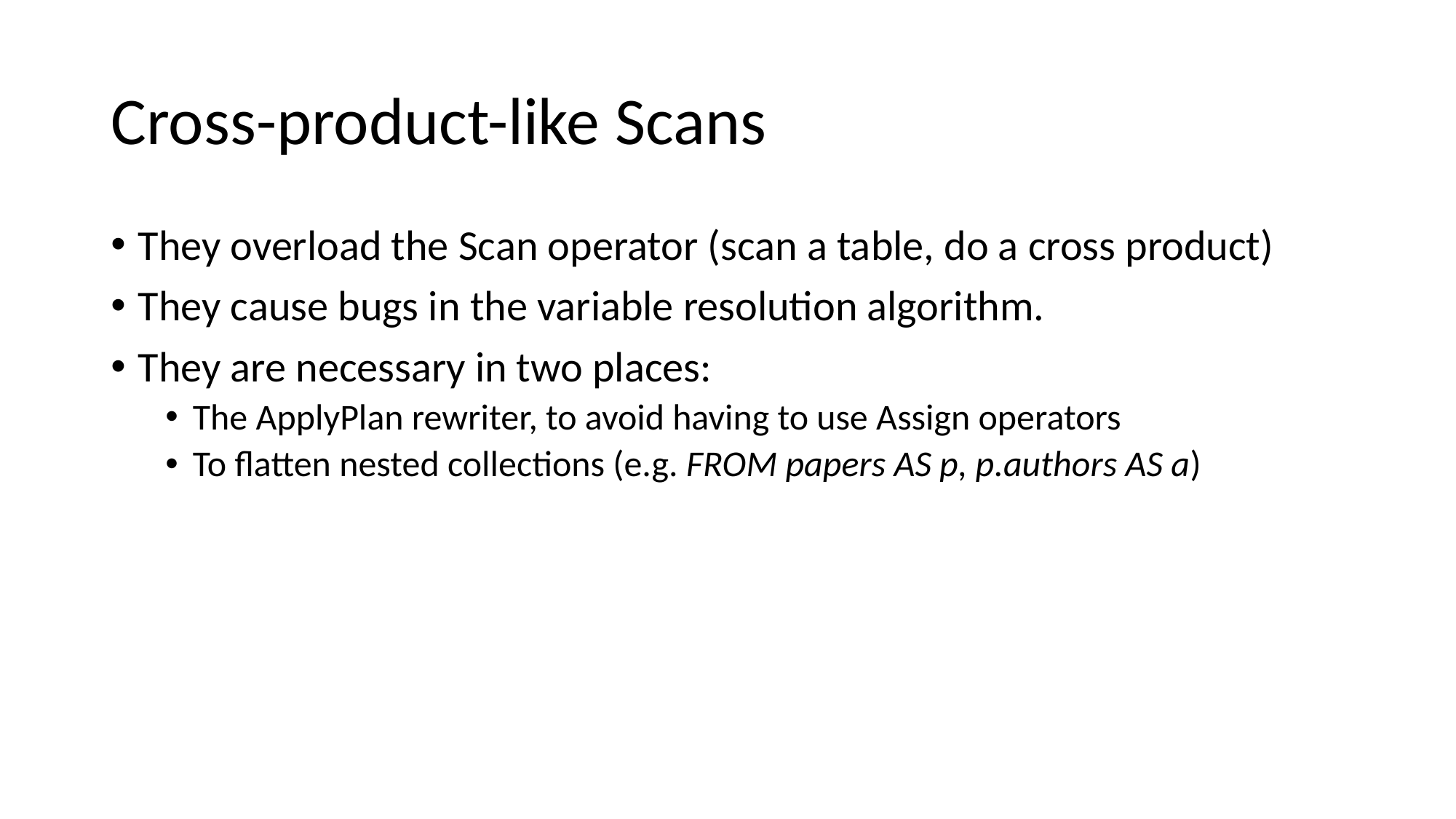

# Cross-product-like Scans
They overload the Scan operator (scan a table, do a cross product)
They cause bugs in the variable resolution algorithm.
They are necessary in two places:
The ApplyPlan rewriter, to avoid having to use Assign operators
To flatten nested collections (e.g. FROM papers AS p, p.authors AS a)